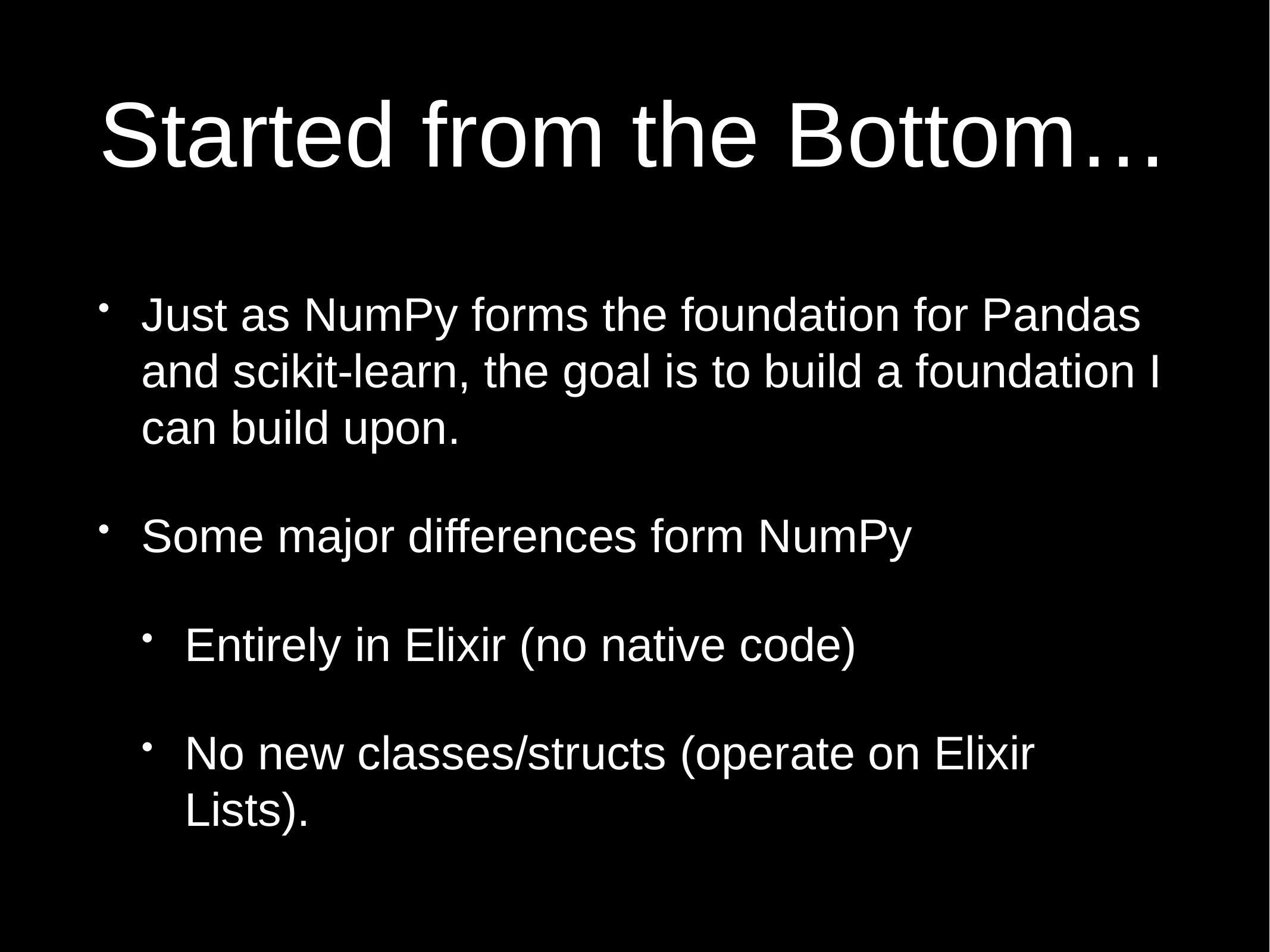

# Started from the Bottom…
Just as NumPy forms the foundation for Pandas and scikit-learn, the goal is to build a foundation I can build upon.
Some major differences form NumPy
Entirely in Elixir (no native code)
No new classes/structs (operate on Elixir Lists).